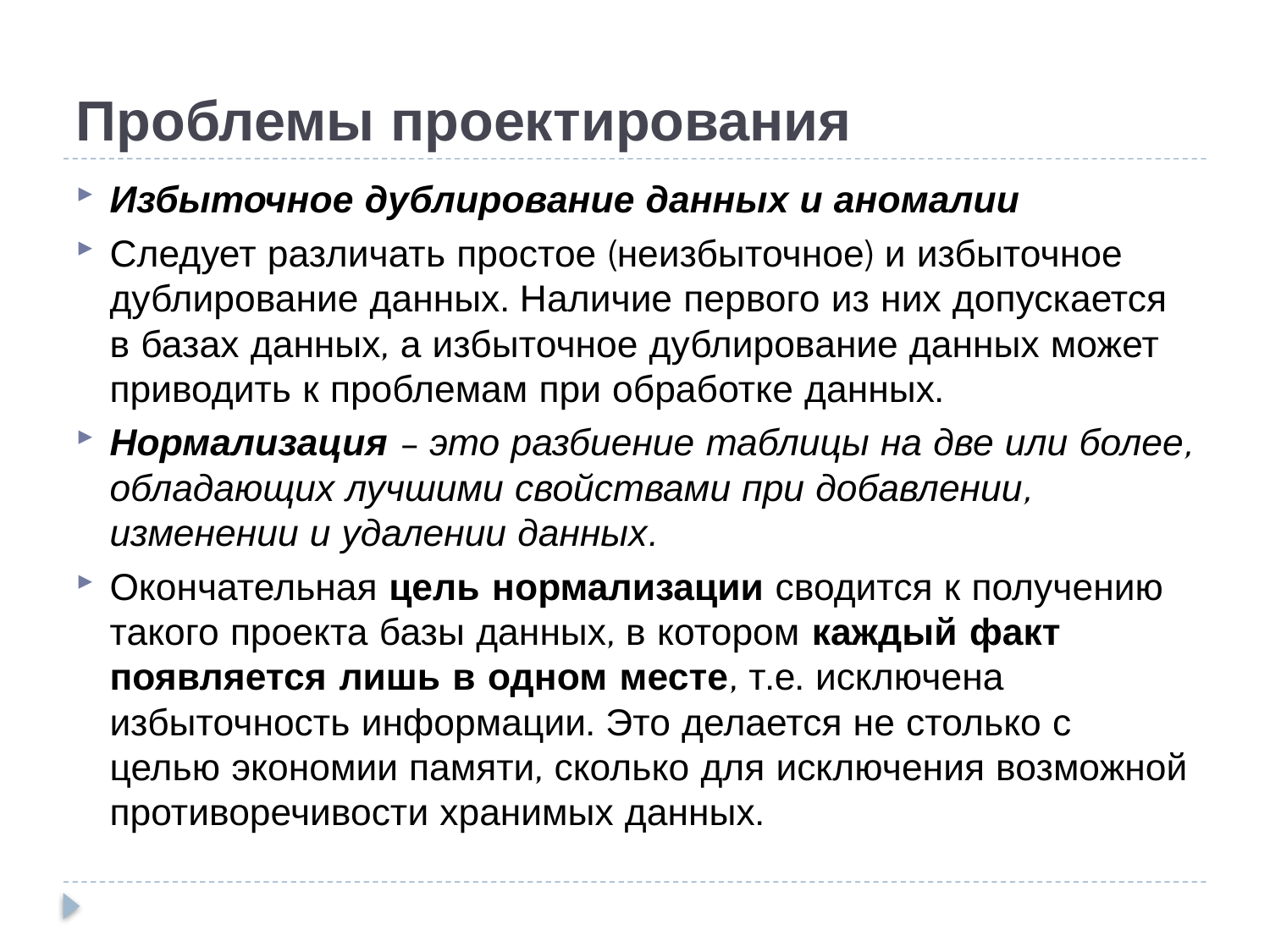

# Проблемы проектирования
Избыточное дублирование данных и аномалии
Следует различать простое (неизбыточное) и избыточное дублирование данных. Наличие первого из них допускается в базах данных, а избыточное дублирование данных может приводить к проблемам при обработке данных.
Нормализация – это разбиение таблицы на две или более, обладающих лучшими свойствами при добавлении, изменении и удалении данных.
Окончательная цель нормализации сводится к получению такого проекта базы данных, в котором каждый факт появляется лишь в одном месте, т.е. исключена избыточность информации. Это делается не столько с целью экономии памяти, сколько для исключения возможной противоречивости хранимых данных.